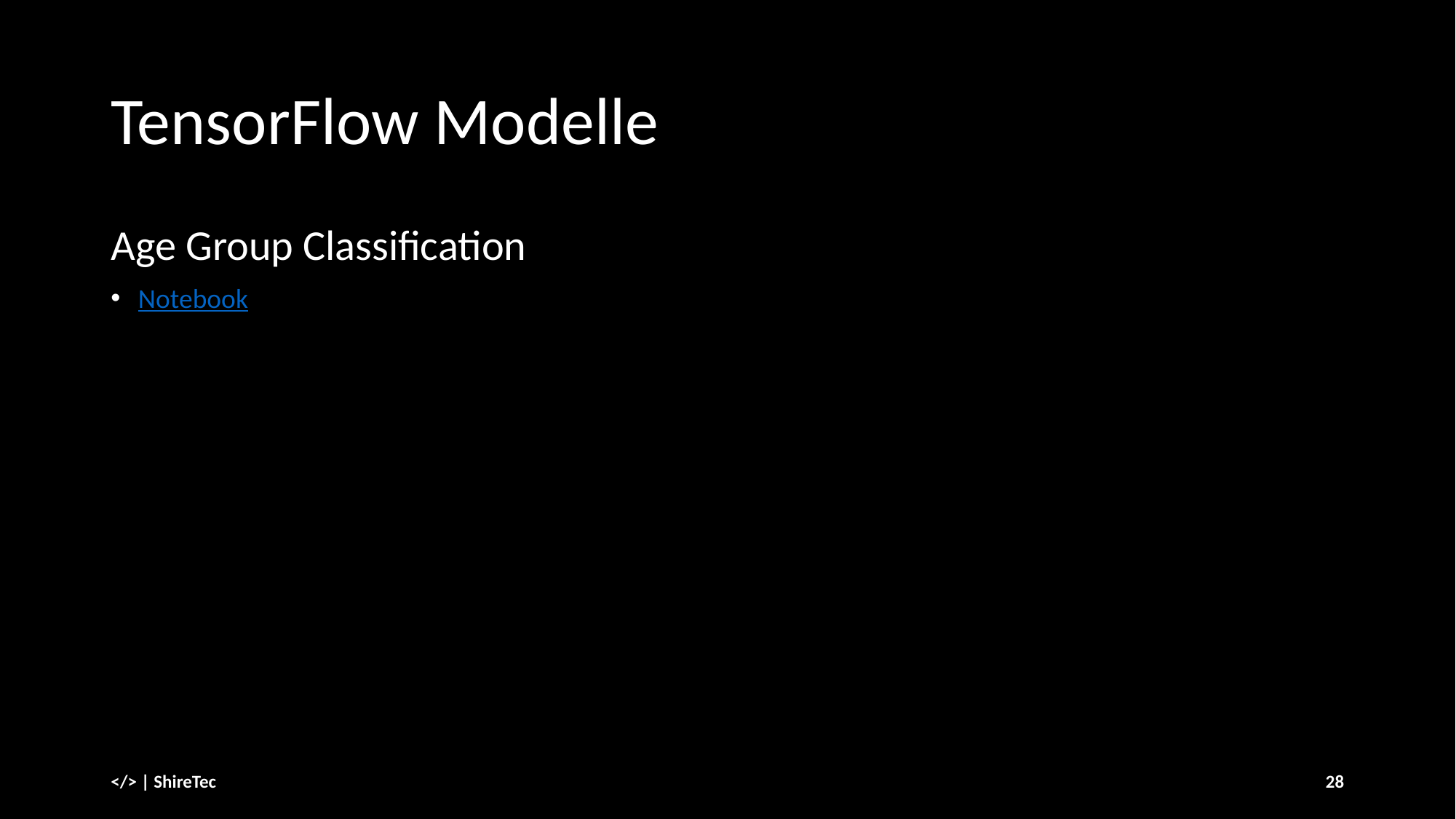

# TensorFlow Modelle
Age Group Classification
Notebook
</> | ShireTec
28